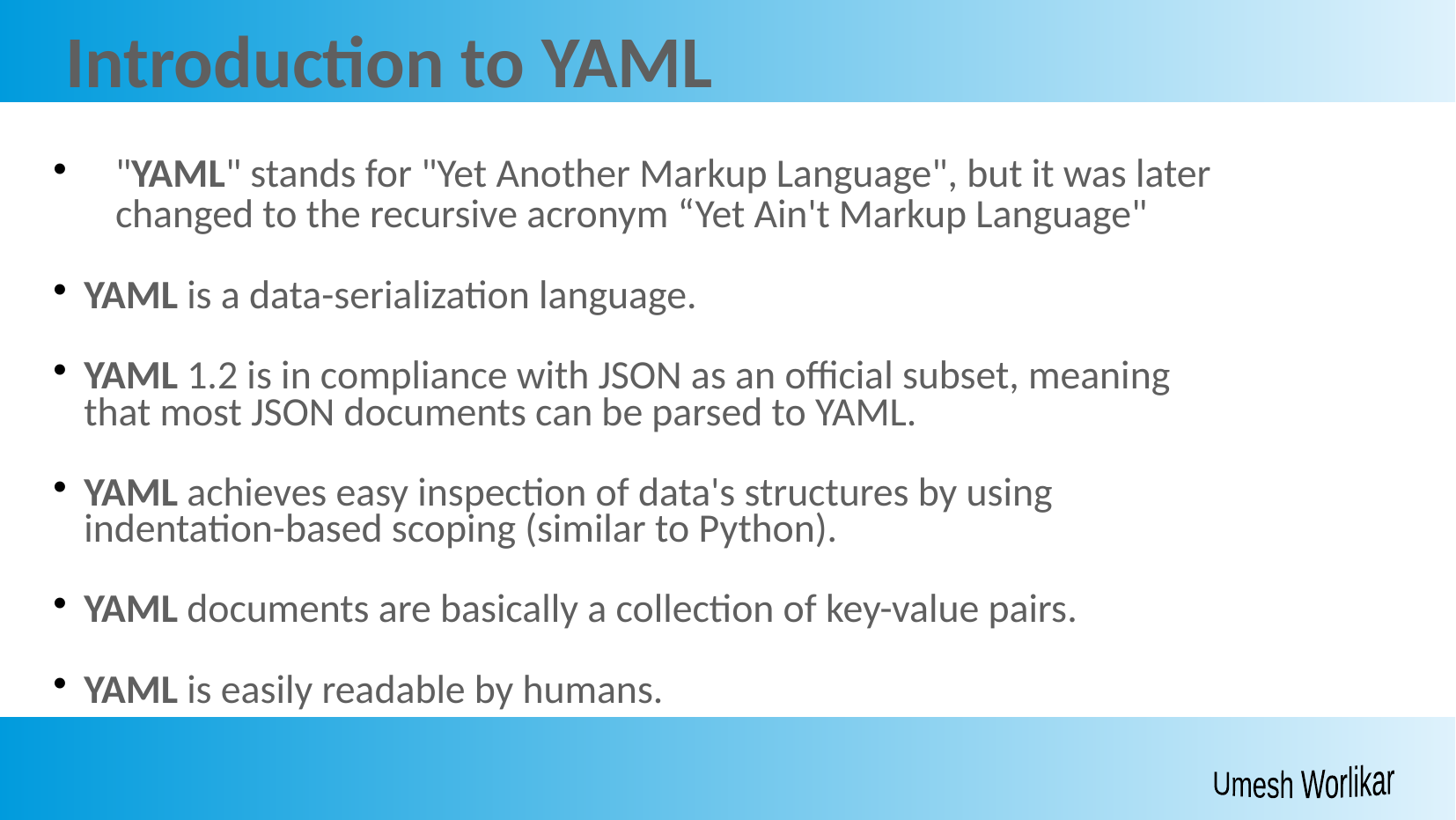

Introduction to YAML
"YAML" stands for "Yet Another Markup Language", but it was later changed to the recursive acronym “Yet Ain't Markup Language"
YAML is a data-serialization language.
YAML 1.2 is in compliance with JSON as an official subset, meaning that most JSON documents can be parsed to YAML.
YAML achieves easy inspection of data's structures by using indentation-based scoping (similar to Python).
YAML documents are basically a collection of key-value pairs.
YAML is easily readable by humans.
Umesh Worlikar